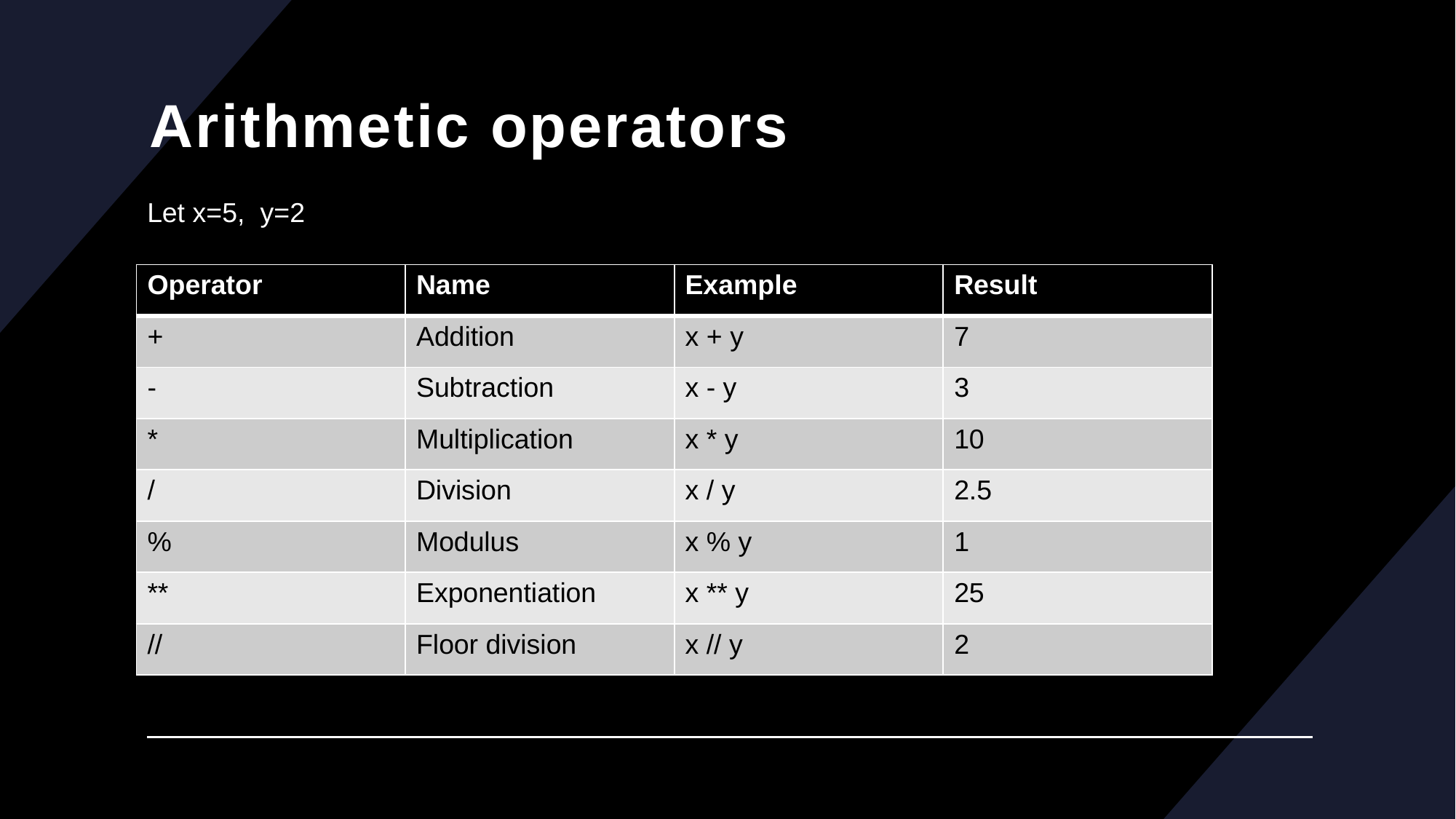

# Arithmetic operators
Let x=5,  y=2
| Operator | Name | Example | Result |
| --- | --- | --- | --- |
| + | Addition | x + y | 7 |
| - | Subtraction | x - y | 3 |
| \* | Multiplication | x \* y | 10 |
| / | Division | x / y | 2.5 |
| % | Modulus | x % y | 1 |
| \*\* | Exponentiation | x \*\* y | 25 |
| // | Floor division | x // y | 2 |